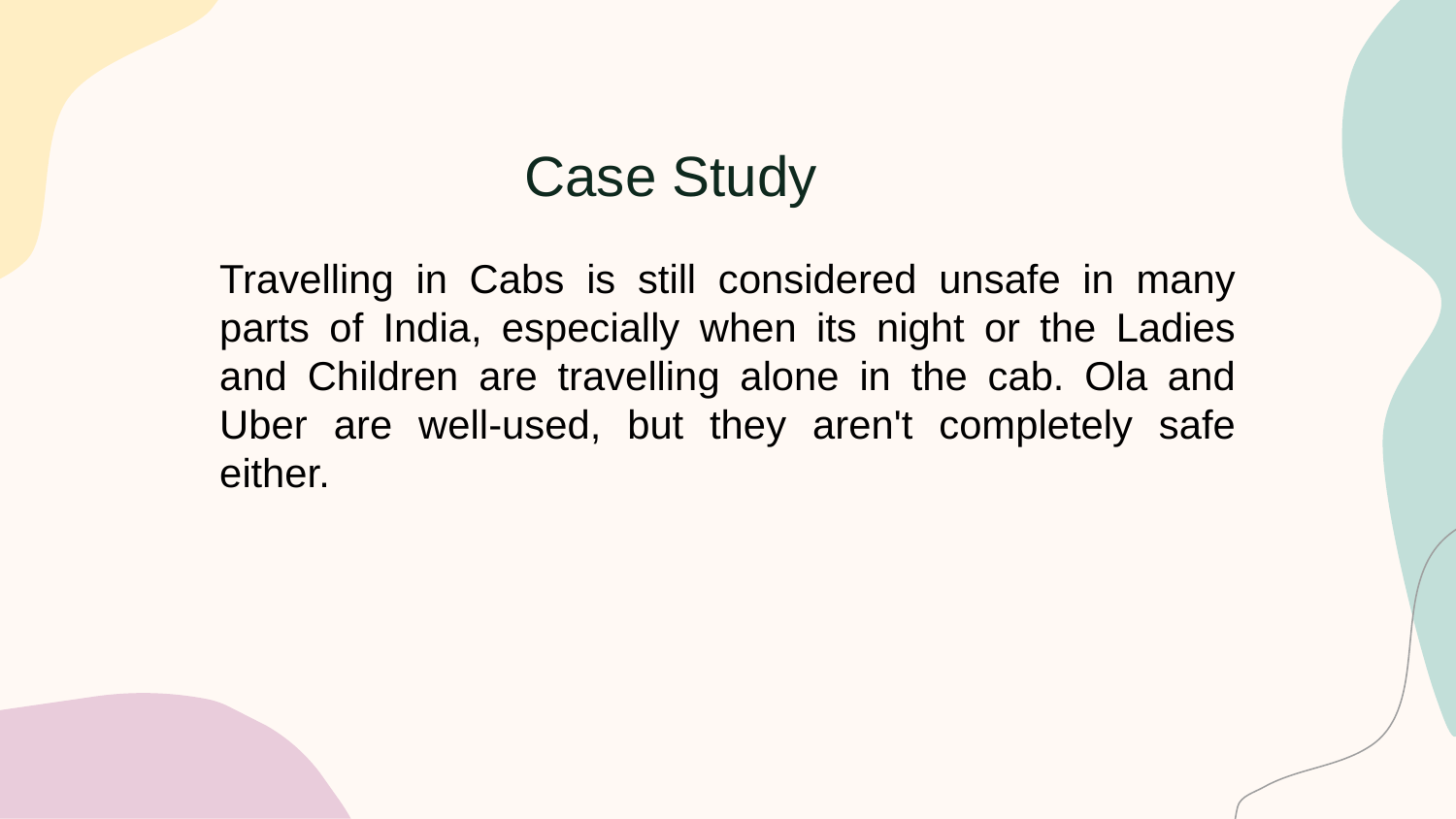

# Case Study
Travelling in Cabs is still considered unsafe in many parts of India, especially when its night or the Ladies and Children are travelling alone in the cab. Ola and Uber are well-used, but they aren't completely safe either.